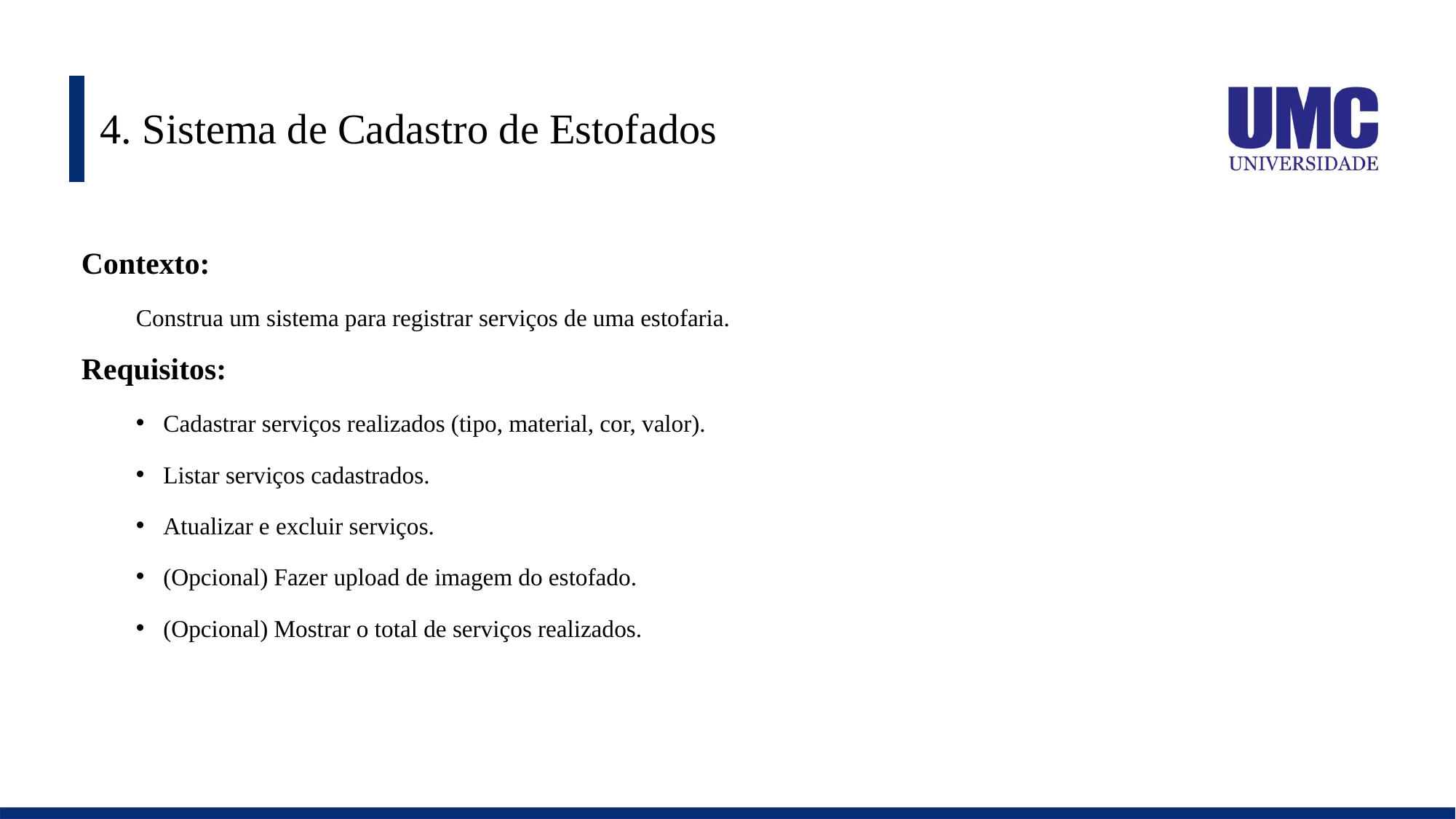

# 4. Sistema de Cadastro de Estofados
Contexto:
Construa um sistema para registrar serviços de uma estofaria.
Requisitos:
Cadastrar serviços realizados (tipo, material, cor, valor).
Listar serviços cadastrados.
Atualizar e excluir serviços.
(Opcional) Fazer upload de imagem do estofado.
(Opcional) Mostrar o total de serviços realizados.